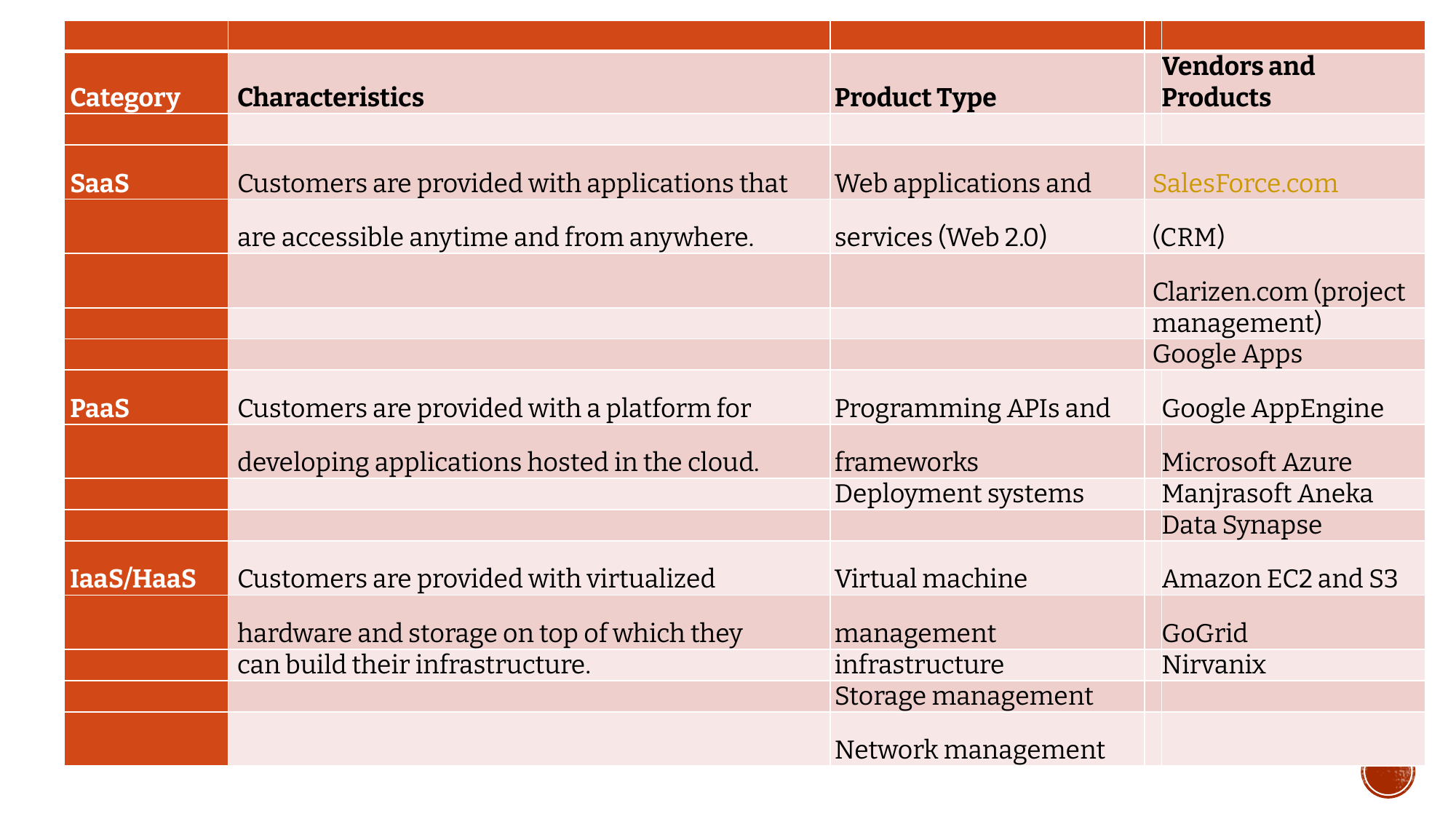

|  |  |  |  |  |
| --- | --- | --- | --- | --- |
| Category | Characteristics | Product Type |  | Vendors and Products |
|  |  |  |  |  |
| SaaS | Customers are provided with applications that | Web applications and | SalesForce.com |  |
|  | are accessible anytime and from anywhere. | services (Web 2.0) | (CRM) |  |
|  |  |  | Clarizen.com (project |  |
|  |  |  | management) |  |
|  |  |  | Google Apps |  |
| PaaS | Customers are provided with a platform for | Programming APIs and |  | Google AppEngine |
|  | developing applications hosted in the cloud. | frameworks |  | Microsoft Azure |
|  |  | Deployment systems |  | Manjrasoft Aneka |
|  |  |  |  | Data Synapse |
| IaaS/HaaS | Customers are provided with virtualized | Virtual machine |  | Amazon EC2 and S3 |
|  | hardware and storage on top of which they | management |  | GoGrid |
|  | can build their infrastructure. | infrastructure |  | Nirvanix |
|  |  | Storage management |  |  |
|  |  | Network management |  |  |
#